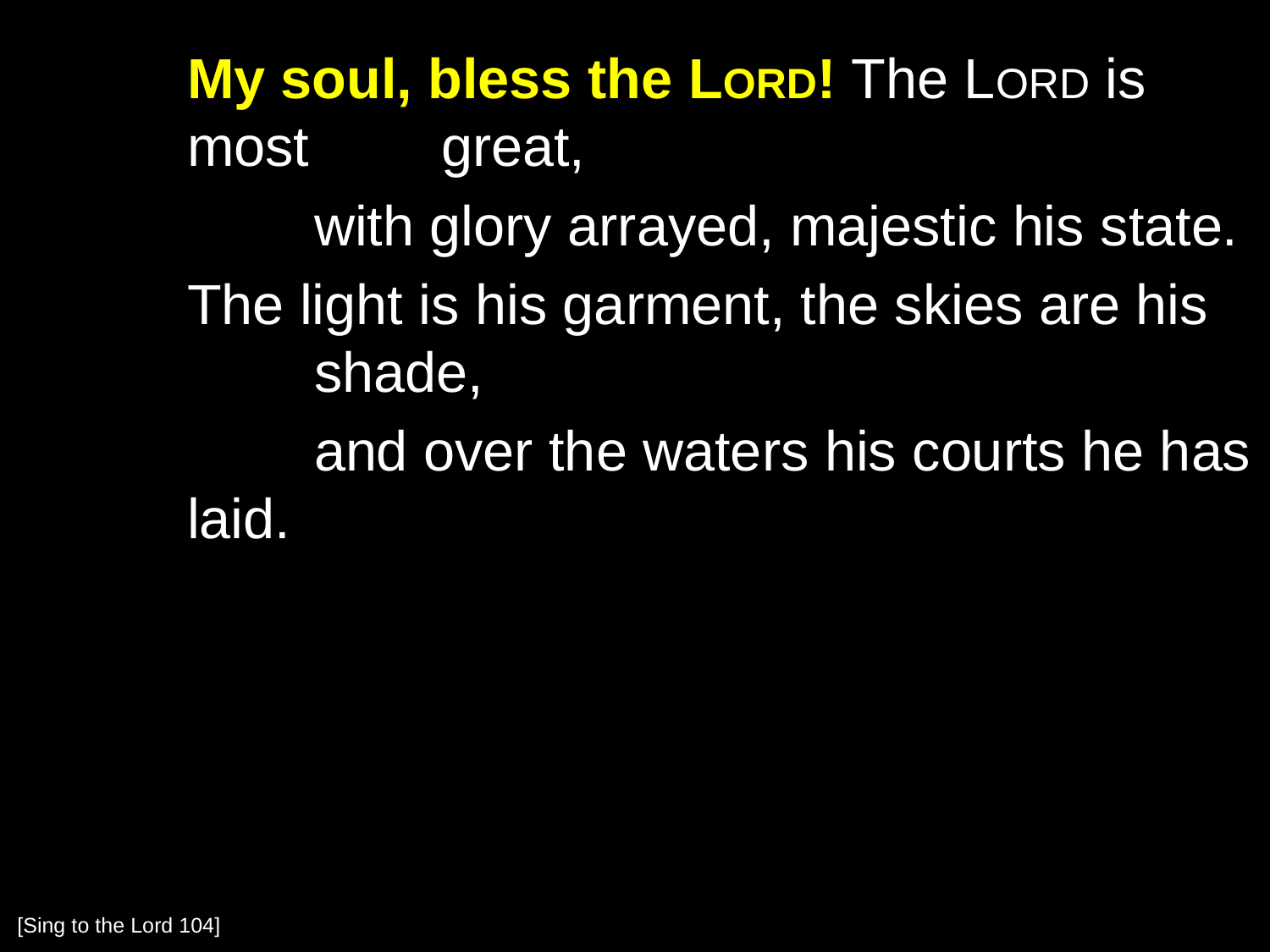

My soul, bless the Lord! The Lord is most 	great,
		with glory arrayed, majestic his state.
	The light is his garment, the skies are his 	shade,
		and over the waters his courts he has laid.
[Sing to the Lord 104]